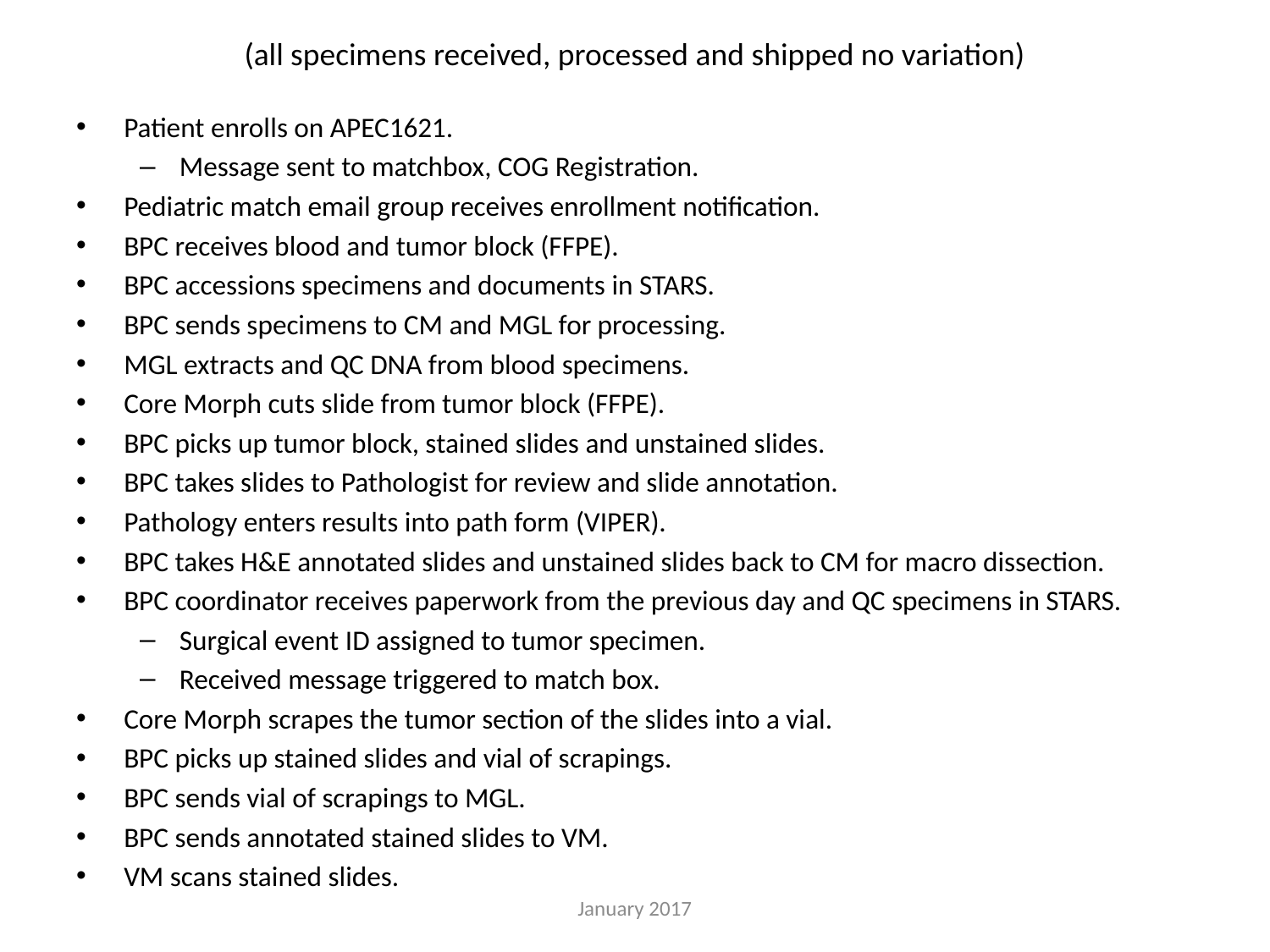

# (all specimens received, processed and shipped no variation)

Patient enrolls on APEC1621.
Message sent to matchbox, COG Registration.
Pediatric match email group receives enrollment notification.
BPC receives blood and tumor block (FFPE).
BPC accessions specimens and documents in STARS.
BPC sends specimens to CM and MGL for processing.
MGL extracts and QC DNA from blood specimens.
Core Morph cuts slide from tumor block (FFPE).
BPC picks up tumor block, stained slides and unstained slides.
BPC takes slides to Pathologist for review and slide annotation.
Pathology enters results into path form (VIPER).
BPC takes H&E annotated slides and unstained slides back to CM for macro dissection.
BPC coordinator receives paperwork from the previous day and QC specimens in STARS.
Surgical event ID assigned to tumor specimen.
Received message triggered to match box.
Core Morph scrapes the tumor section of the slides into a vial.
BPC picks up stained slides and vial of scrapings.
BPC sends vial of scrapings to MGL.
BPC sends annotated stained slides to VM.
VM scans stained slides.
January 2017